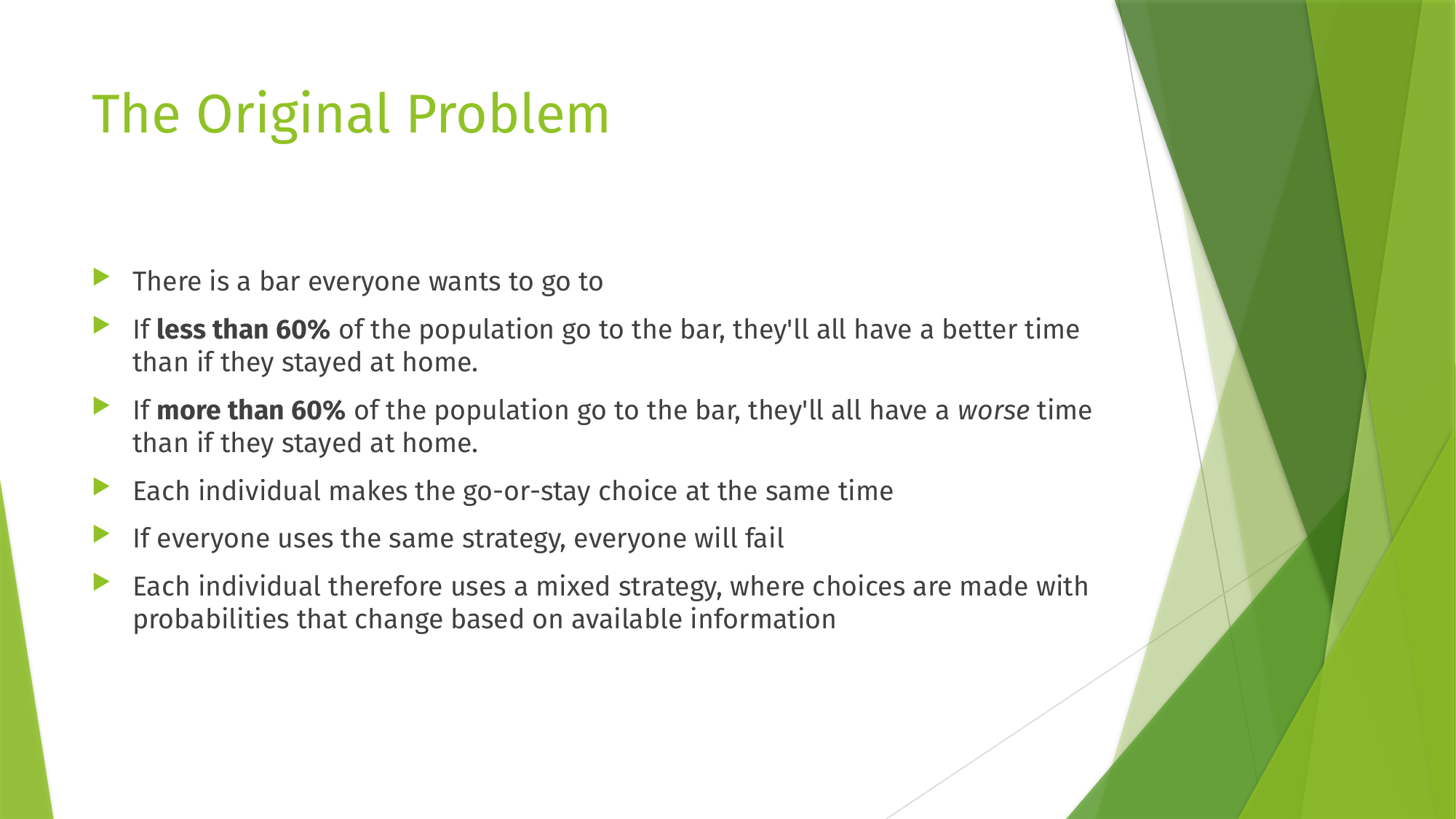

# The Original Problem
There is a bar everyone wants to go to
If less than 60% of the population go to the bar, they'll all have a better time than if they stayed at home.
If more than 60% of the population go to the bar, they'll all have a worse time than if they stayed at home.
Each individual makes the go-or-stay choice at the same time
If everyone uses the same strategy, everyone will fail
Each individual therefore uses a mixed strategy, where choices are made with probabilities that change based on available information